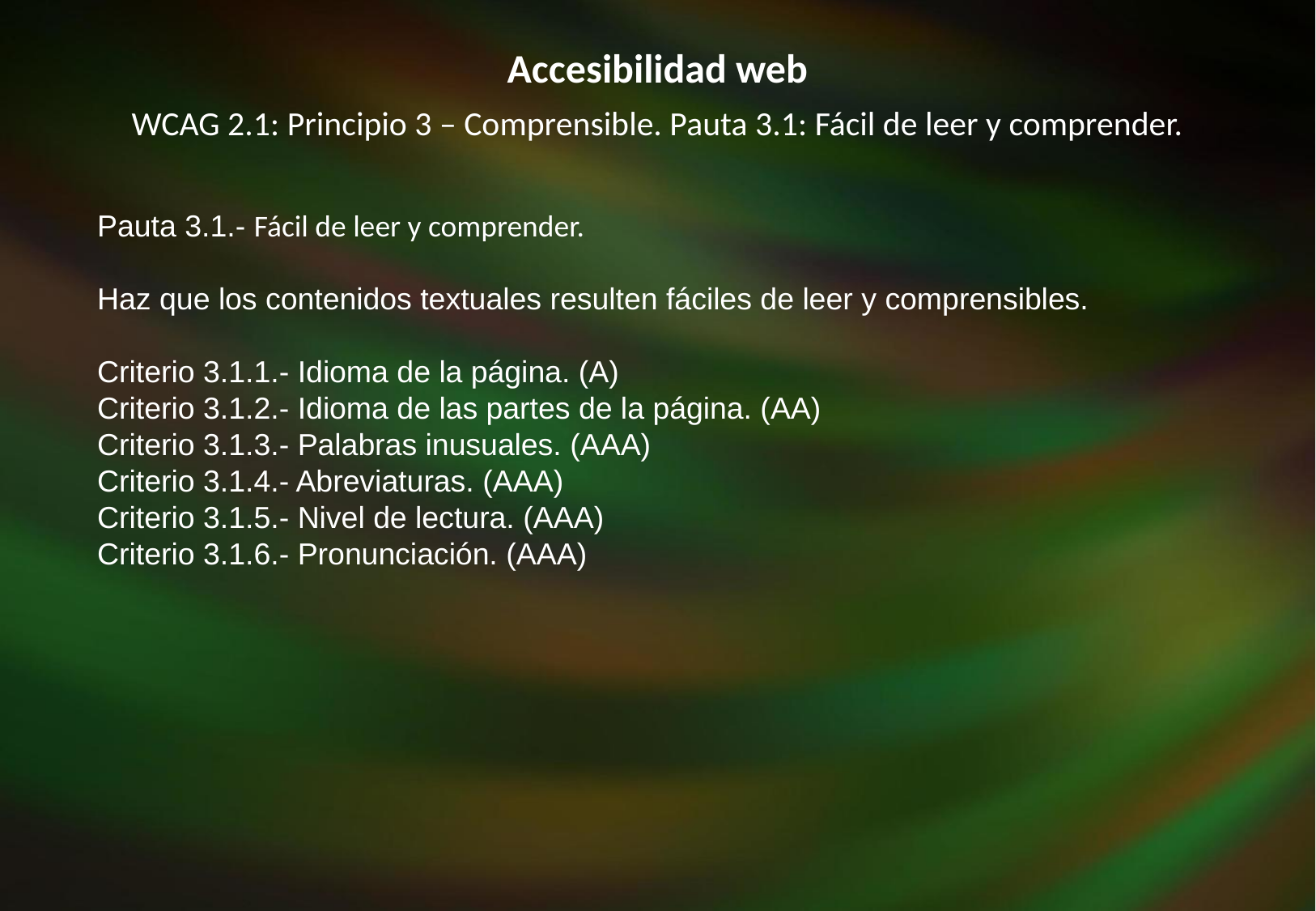

Accesibilidad web
WCAG 2.1: Principio 3 – Comprensible. Pauta 3.1: Fácil de leer y comprender.
Pauta 3.1.- Fácil de leer y comprender.

Haz que los contenidos textuales resulten fáciles de leer y comprensibles.

Criterio 3.1.1.- Idioma de la página. (A)
Criterio 3.1.2.- Idioma de las partes de la página. (AA)
Criterio 3.1.3.- Palabras inusuales. (AAA)
Criterio 3.1.4.- Abreviaturas. (AAA)
Criterio 3.1.5.- Nivel de lectura. (AAA)
Criterio 3.1.6.- Pronunciación. (AAA)